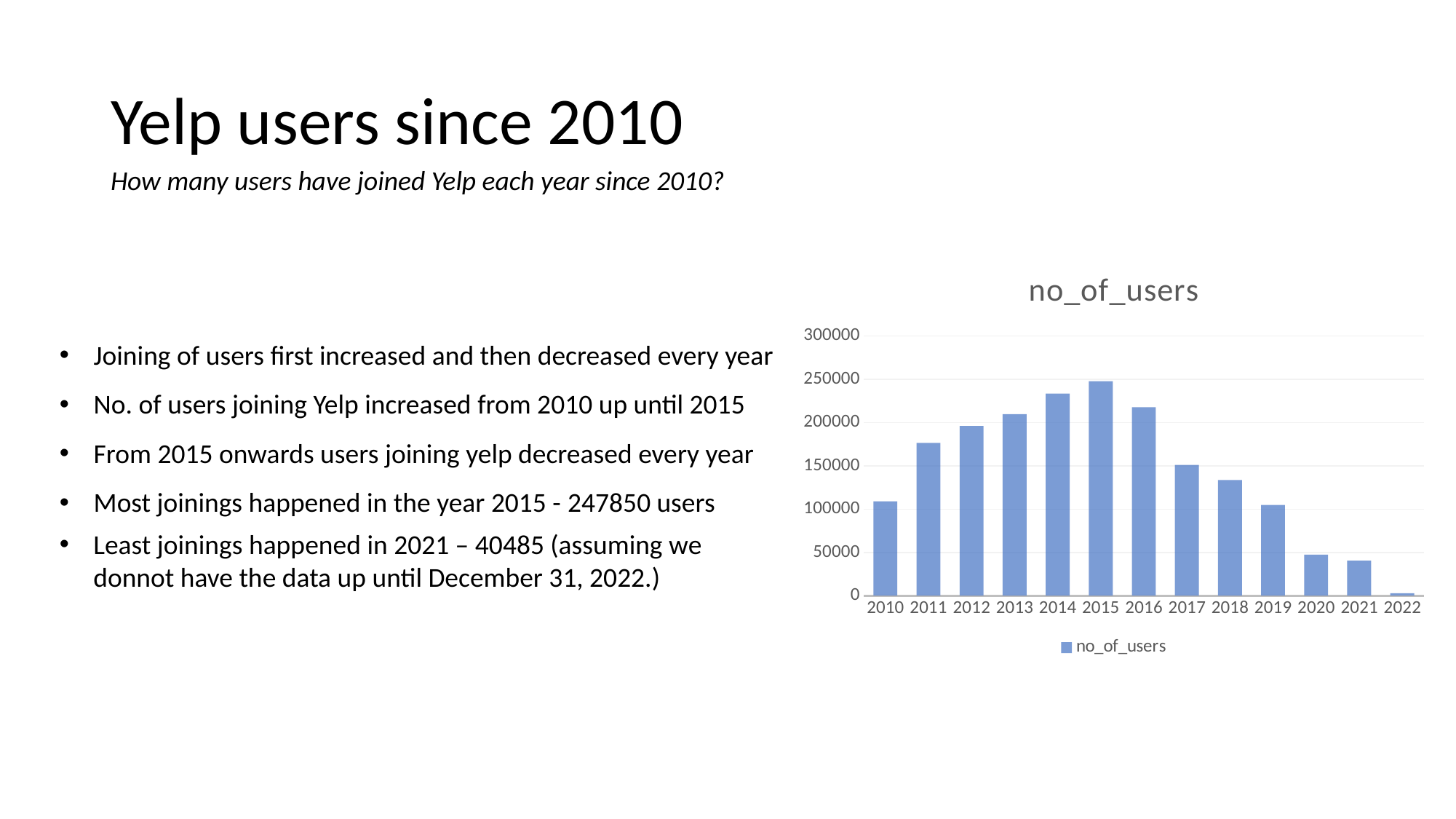

# Yelp users since 2010
How many users have joined Yelp each year since 2010?

### Chart:

| Category | no_of_users |
|---|---|
| 2010 | 109054.0 |
| 2011 | 176435.0 |
| 2012 | 195955.0 |
| 2013 | 209762.0 |
| 2014 | 233465.0 |
| 2015 | 247850.0 |
| 2016 | 217620.0 |
| 2017 | 151024.0 |
| 2018 | 133568.0 |
| 2019 | 104655.0 |
| 2020 | 47444.0 |
| 2021 | 40485.0 |
| 2022 | 2782.0 |
Joining of users first increased and then decreased every year
No. of users joining Yelp increased from 2010 up until 2015
From 2015 onwards users joining yelp decreased every year
Most joinings happened in the year 2015 - 247850 users
Least joinings happened in 2021 – 40485 (assuming we donnot have the data up until December 31, 2022.)